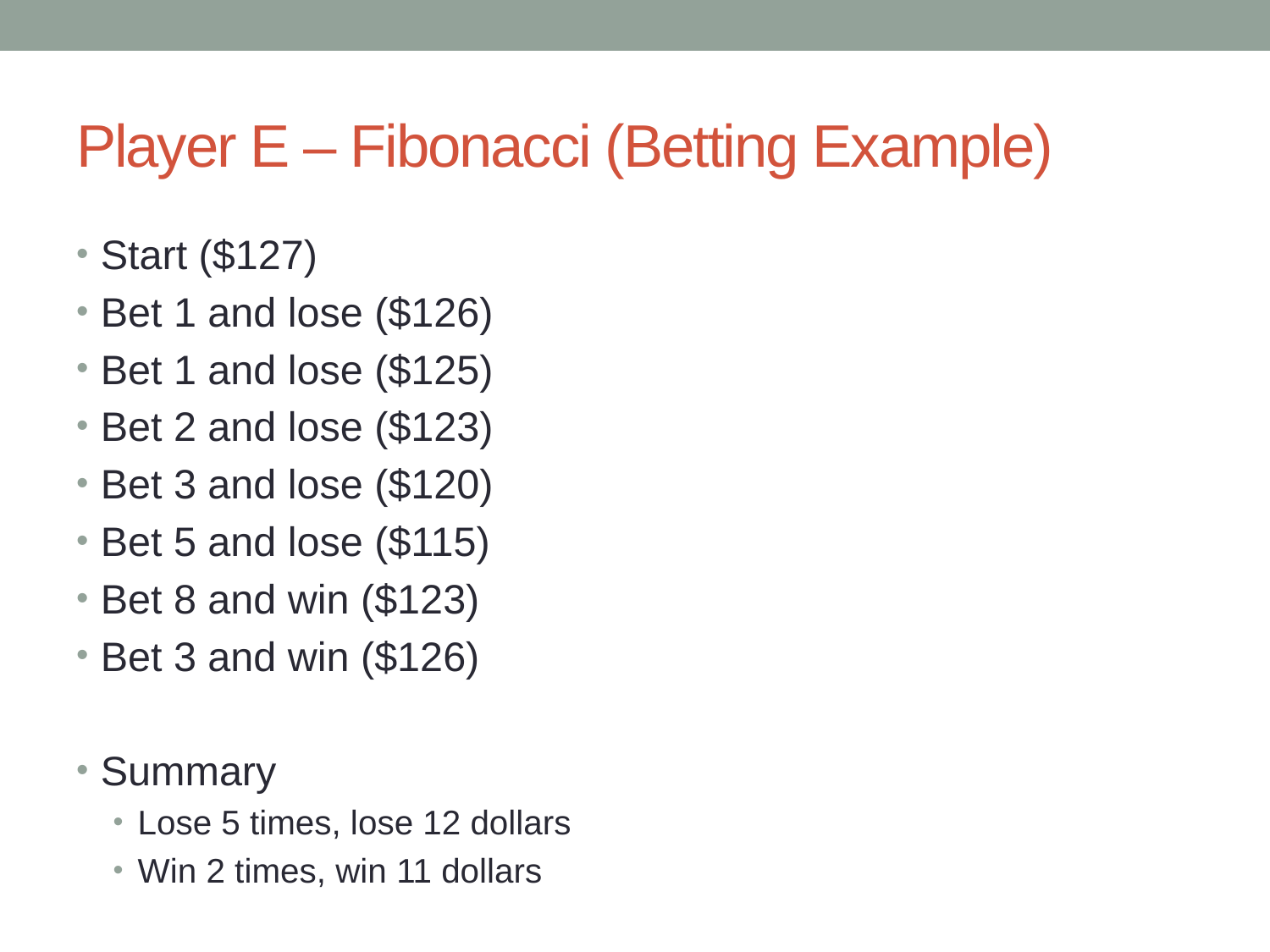

# Player E – Fibonacci (Betting Example)
Start ($127)
Bet 1 and lose ($126)
Bet 1 and lose ($125)
Bet 2 and lose ($123)
Bet 3 and lose ($120)
Bet 5 and lose ($115)
Bet 8 and win ($123)
Bet 3 and win ($126)

Summary
Lose 5 times, lose 12 dollars
Win 2 times, win 11 dollars